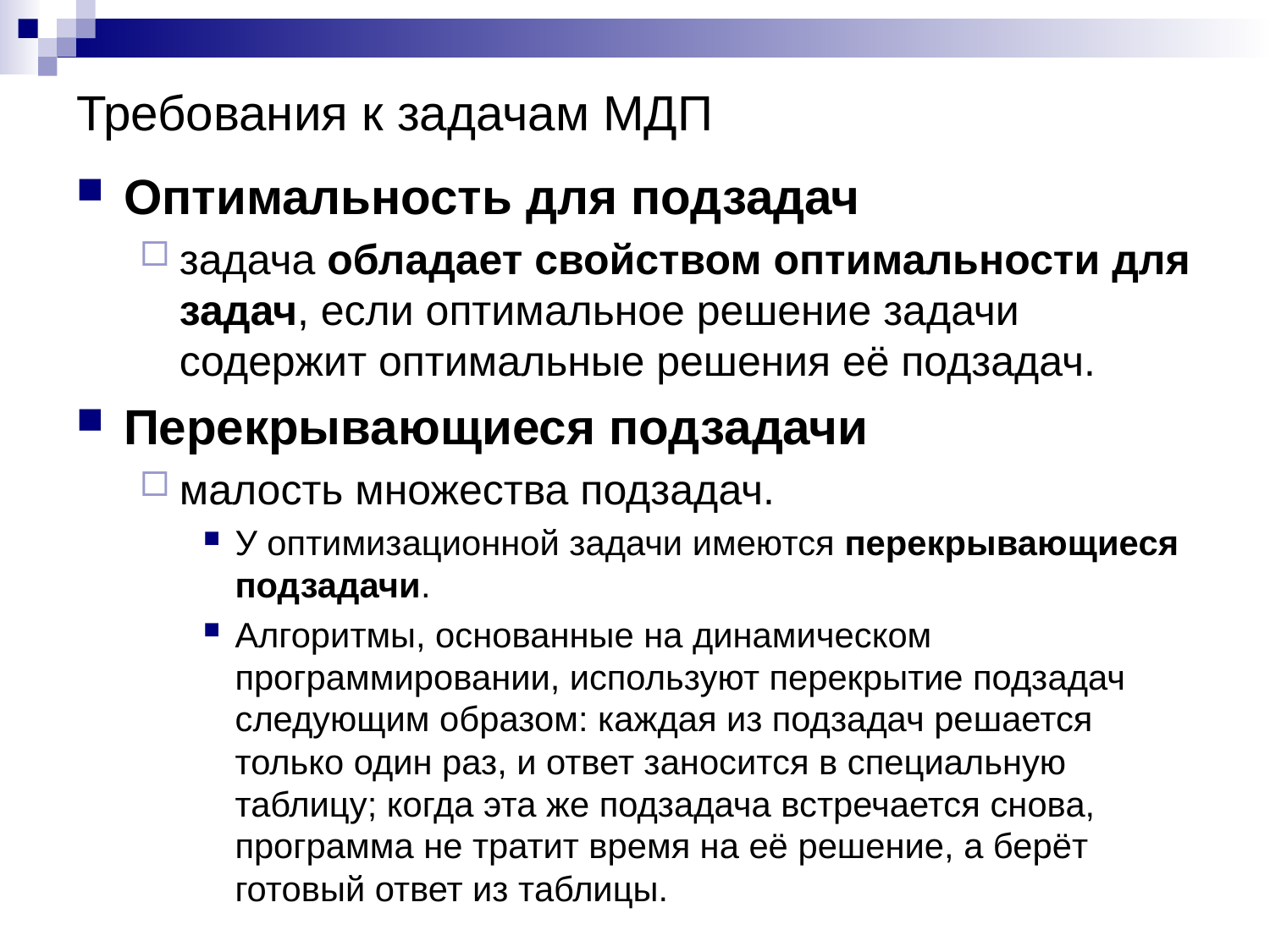

# Требования к задачам МДП
Оптимальность для подзадач
задача обладает свойством оптимальности для задач, если оптимальное решение задачи содержит оптимальные решения её подзадач.
Перекрывающиеся подзадачи
малость множества подзадач.
У оптимизационной задачи имеются перекрывающиеся подзадачи.
Алгоритмы, основанные на динамическом программировании, используют перекрытие подзадач следующим образом: каждая из подзадач решается только один раз, и ответ заносится в специальную таблицу; когда эта же подзадача встречается снова, программа не тратит время на её решение, а берёт готовый ответ из таблицы.